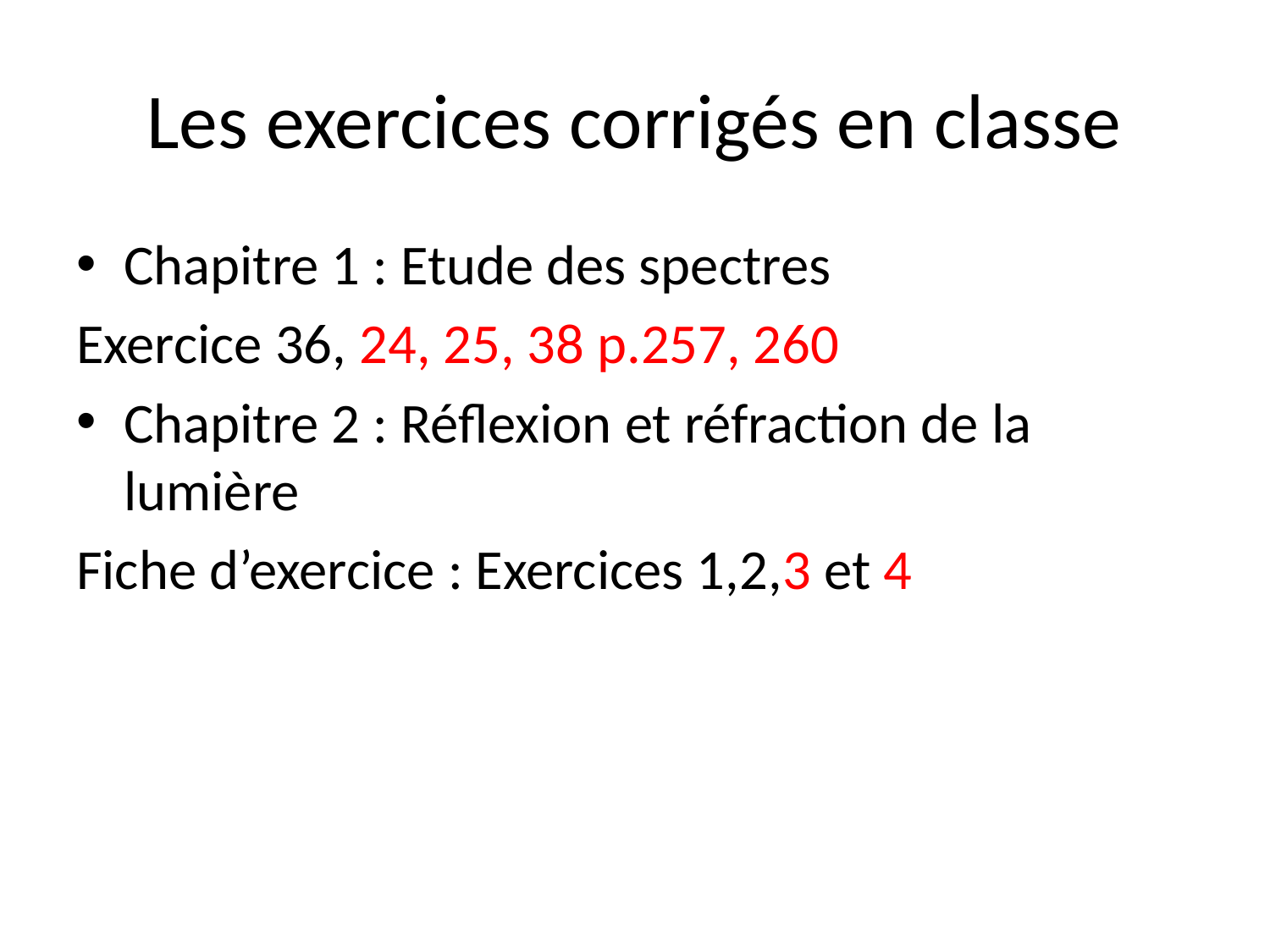

# Les exercices corrigés en classe
Chapitre 1 : Etude des spectres
Exercice 36, 24, 25, 38 p.257, 260
Chapitre 2 : Réflexion et réfraction de la lumière
Fiche d’exercice : Exercices 1,2,3 et 4